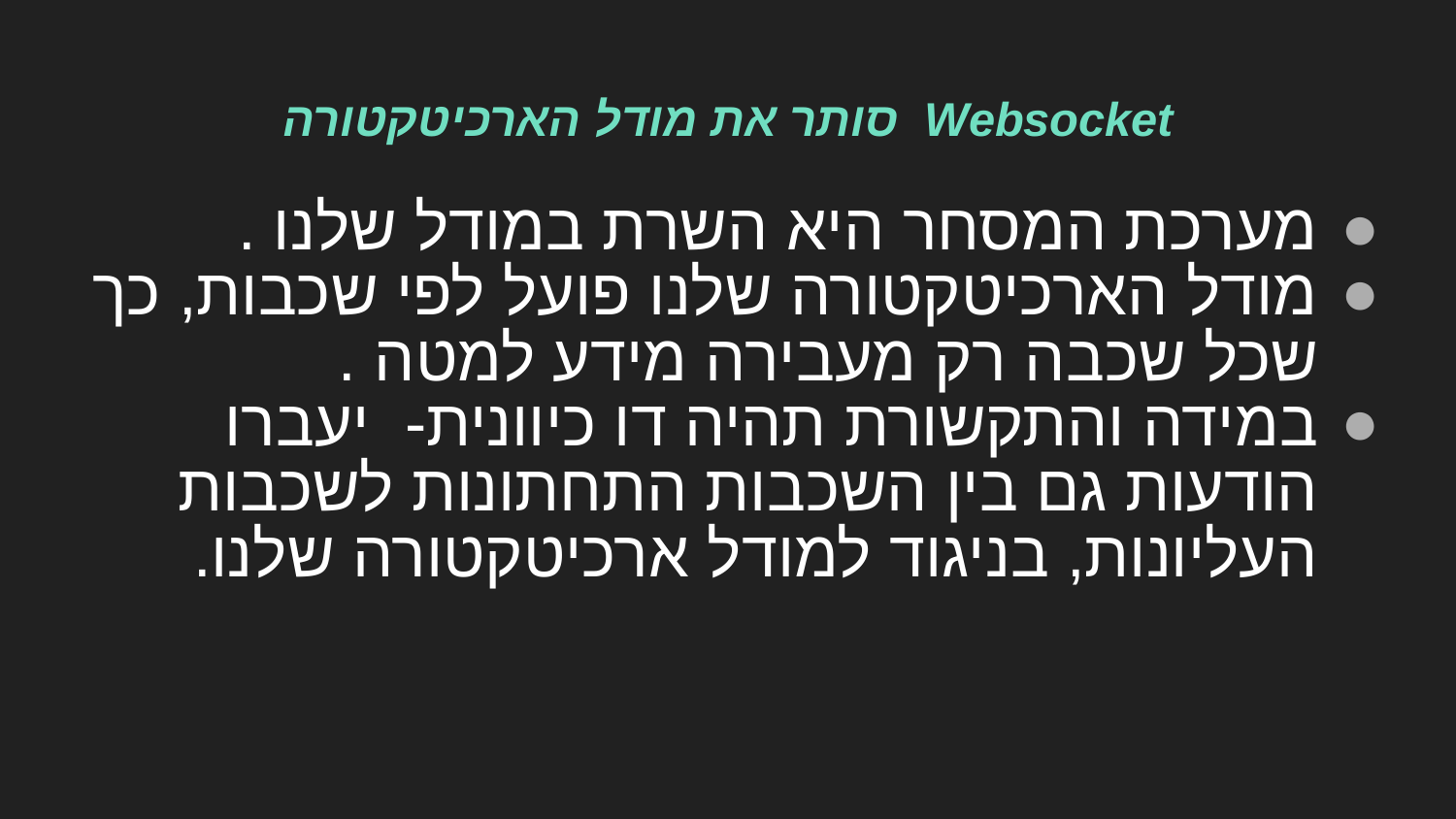

# Websocket  סותר את מודל הארכיטקטורה
מערכת המסחר היא השרת במודל שלנו .
מודל הארכיטקטורה שלנו פועל לפי שכבות, כך שכל שכבה רק מעבירה מידע למטה .
במידה והתקשורת תהיה דו כיוונית-  יעברו הודעות גם בין השכבות התחתונות לשכבות העליונות, בניגוד למודל ארכיטקטורה שלנו.